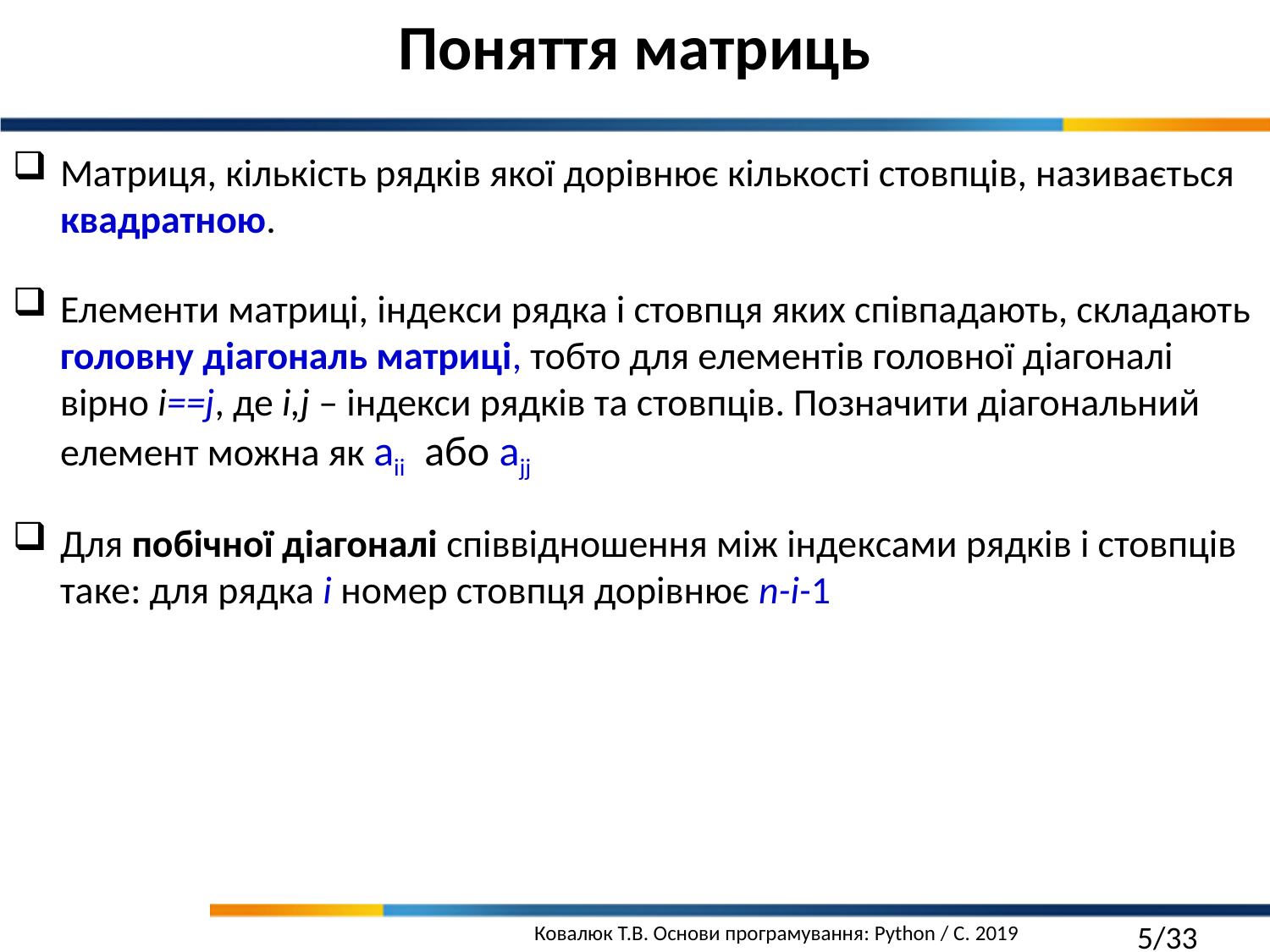

Поняття матриць
Матриця, кількість рядків якої дорівнює кількості стовпців, називається квадратною.
Елементи матриці, індекси рядка і стовпця яких співпадають, складають головну діагональ матриці, тобто для елементів головної діагоналі вірно i==j, де i,j – індекси рядків та стовпців. Позначити діагональний елемент можна як аii  або ajj
Для побічної діагоналі співвідношення між індексами рядків і стовпців таке: для рядка і номер стовпця дорівнює n-i-1